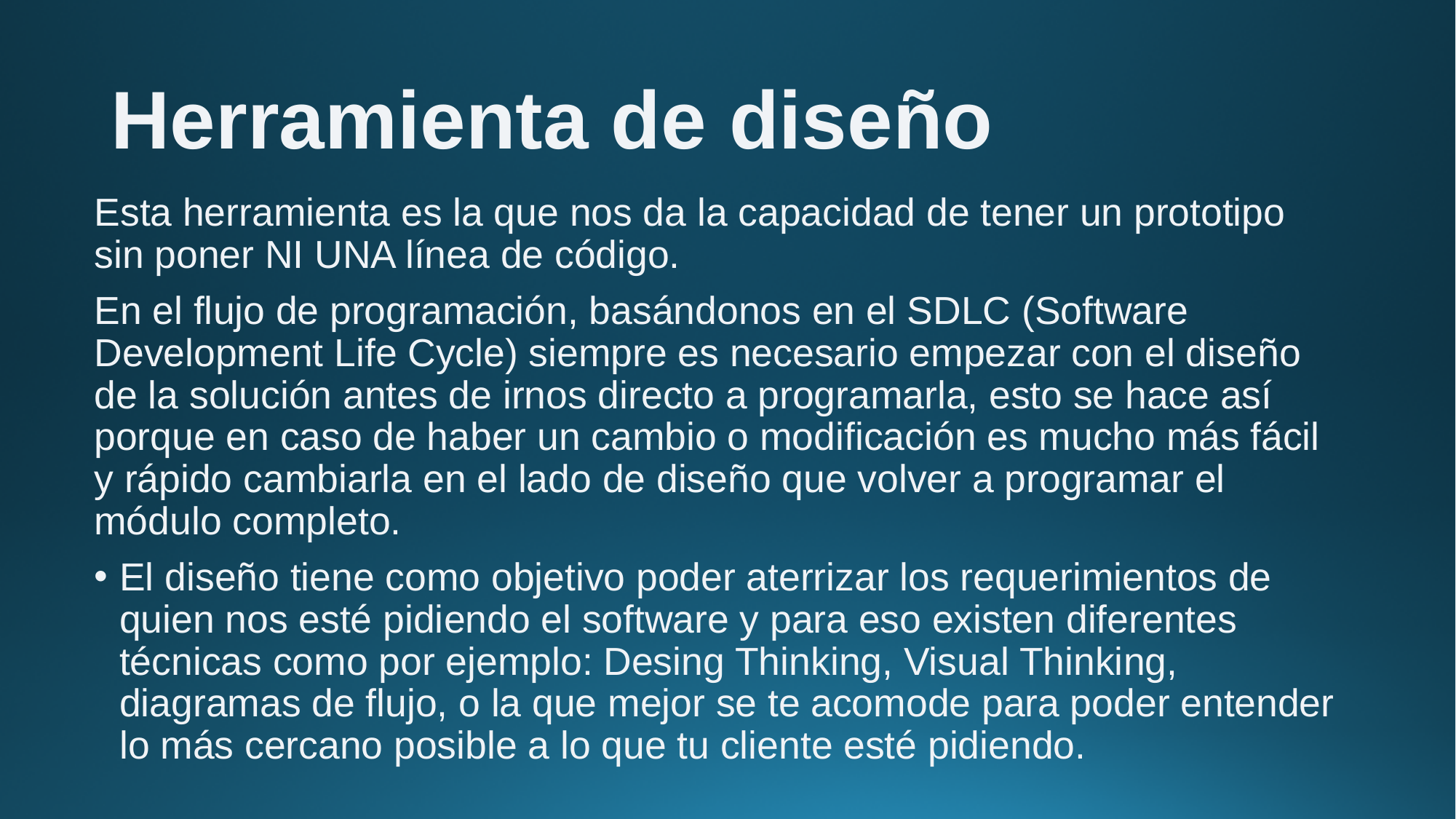

# Herramienta de diseño
Esta herramienta es la que nos da la capacidad de tener un prototipo sin poner NI UNA línea de código.
En el flujo de programación, basándonos en el SDLC (Software Development Life Cycle) siempre es necesario empezar con el diseño de la solución antes de irnos directo a programarla, esto se hace así porque en caso de haber un cambio o modificación es mucho más fácil y rápido cambiarla en el lado de diseño que volver a programar el módulo completo.
El diseño tiene como objetivo poder aterrizar los requerimientos de quien nos esté pidiendo el software y para eso existen diferentes técnicas como por ejemplo: Desing Thinking, Visual Thinking, diagramas de flujo, o la que mejor se te acomode para poder entender lo más cercano posible a lo que tu cliente esté pidiendo.